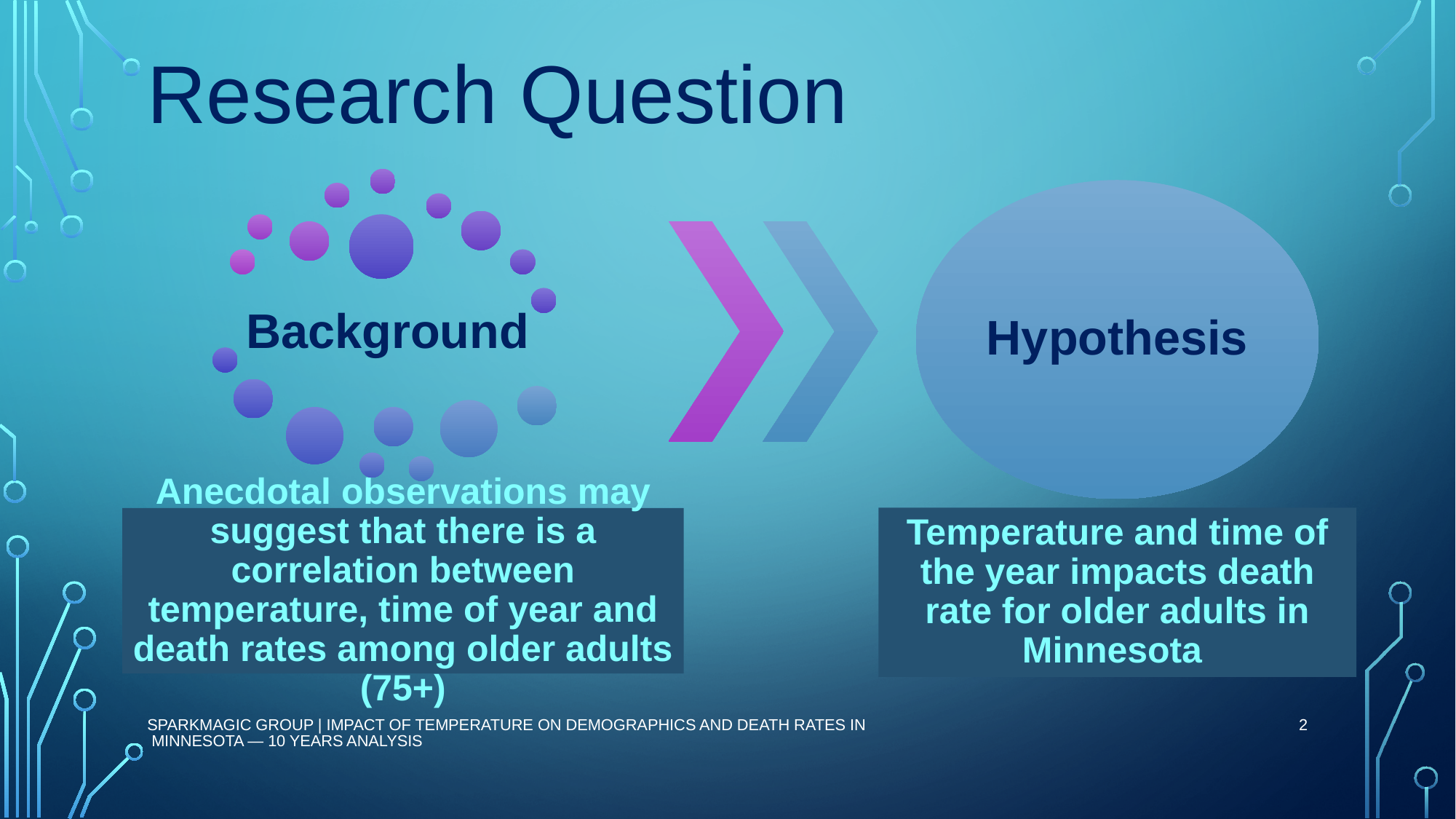

# Research Question
Background
Anecdotal observations may suggest that there is a correlation between temperature, time of year and death rates among older adults (75+)
Hypothesis
Temperature and time of the year impacts death rate for older adults in Minnesota
2
SparkMagic Group | Impact of Temperature on Demographics and Death Rates in Minnesota — 10 Years Analysis